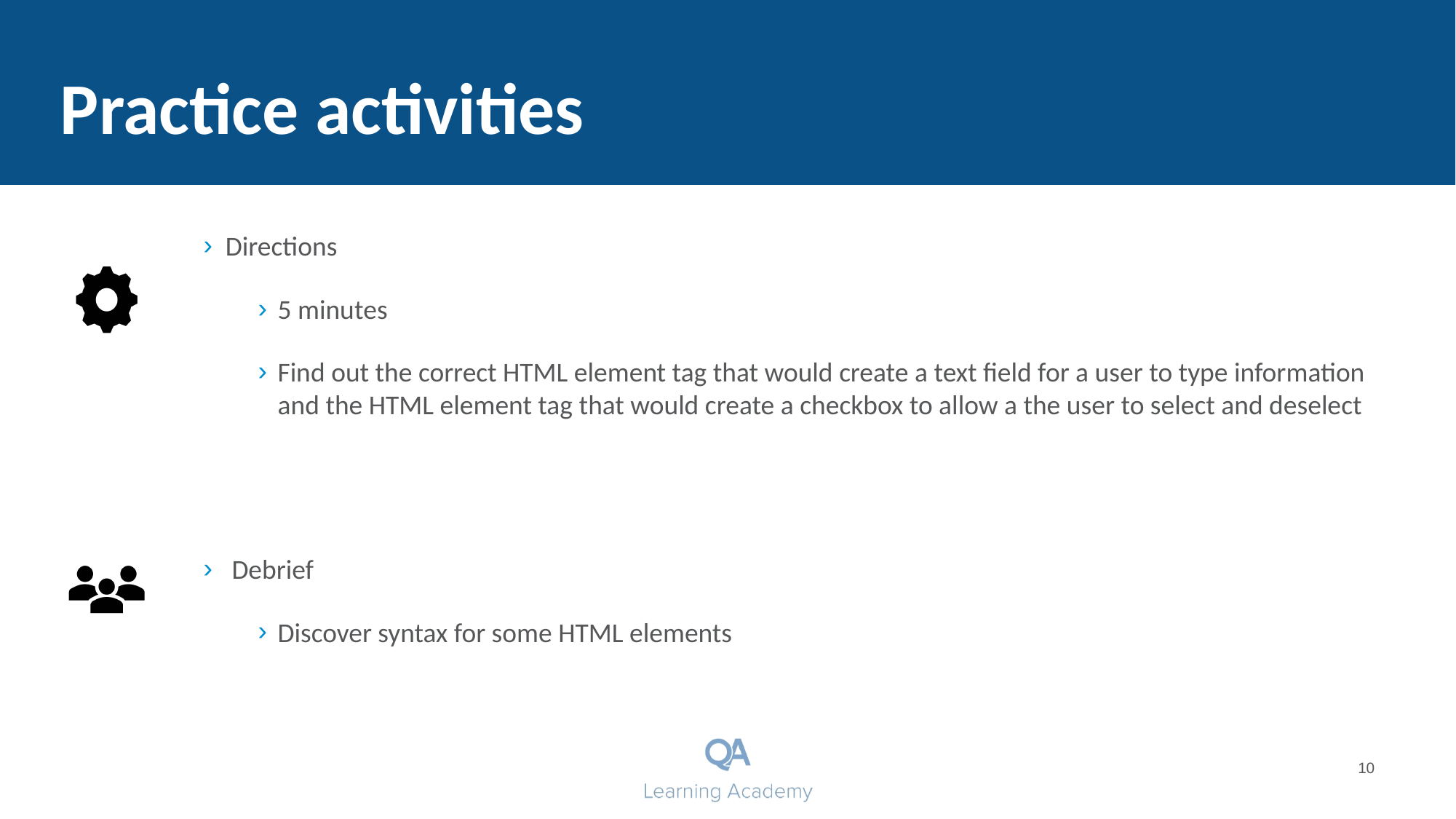

# Practice activities
Directions
5 minutes
Find out the correct HTML element tag that would create a text field for a user to type information and the HTML element tag that would create a checkbox to allow a the user to select and deselect

 Debrief
Discover syntax for some HTML elements

10